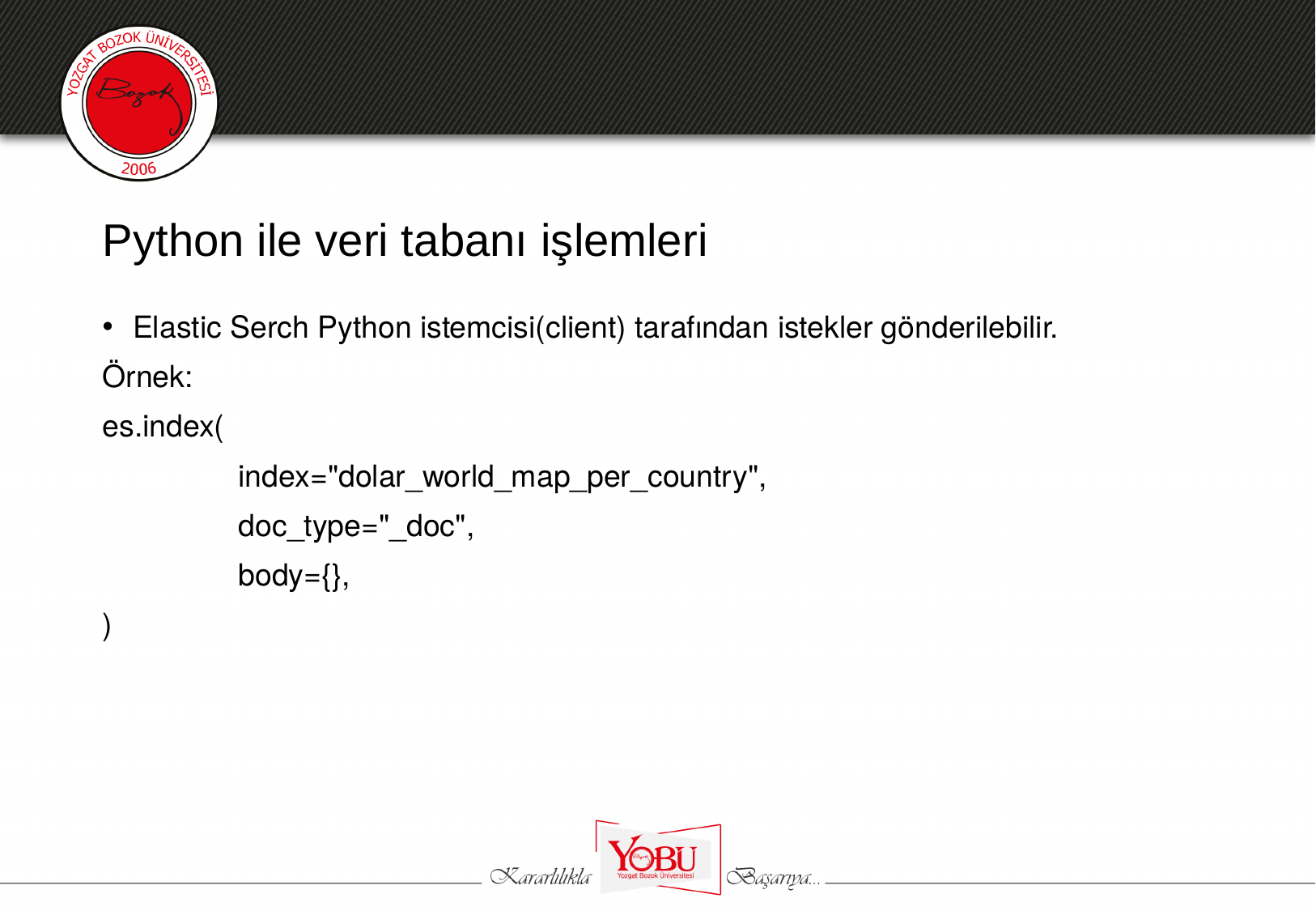

# Python ile veri tabanı işlemleri
Elastic Serch Python istemcisi(client) tarafından istekler gönderilebilir.
Örnek:
es.index(
                index="dolar_world_map_per_country",
                doc_type="_doc",
                body={},
)